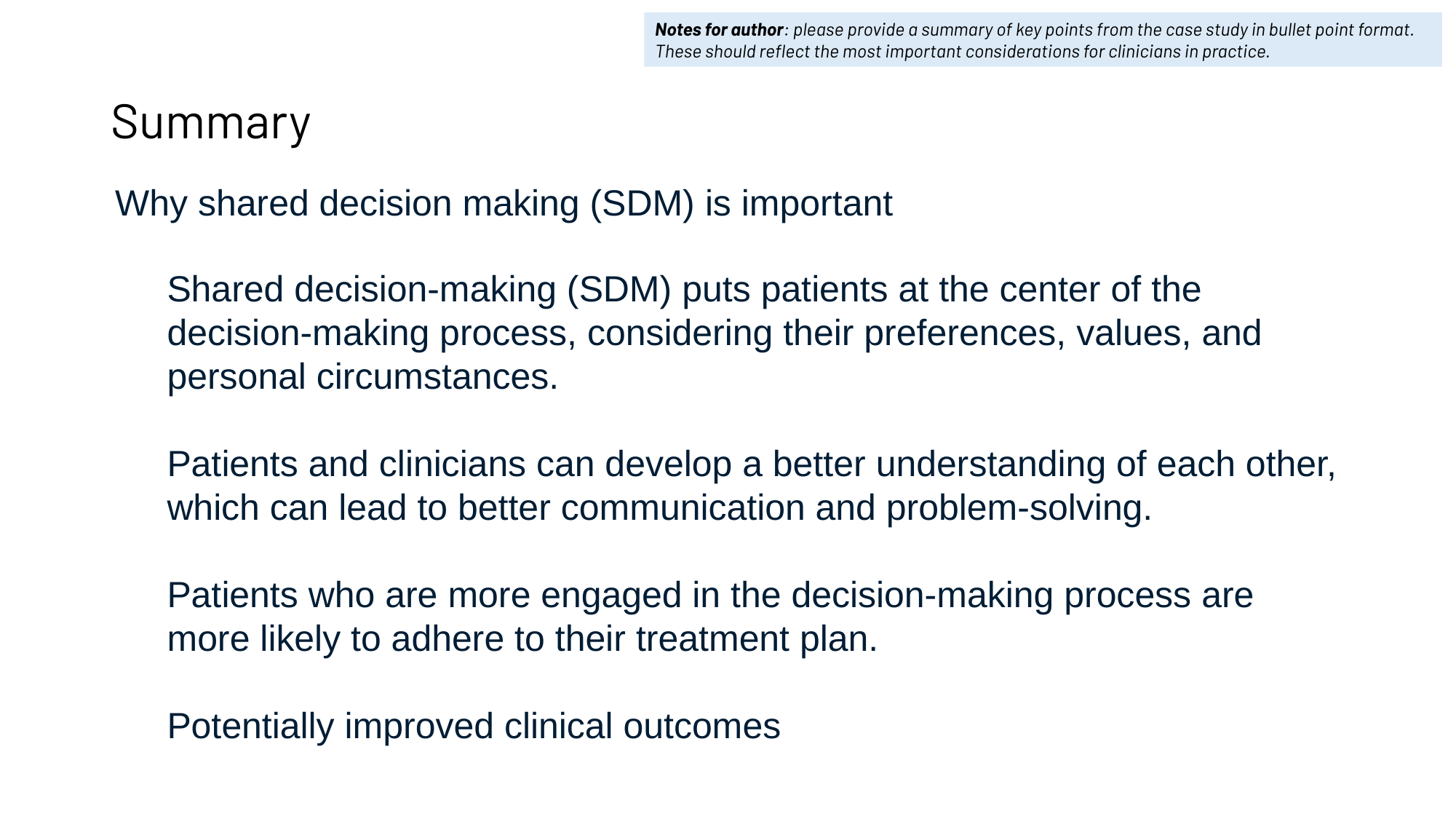

Notes for author: please provide a summary of key points from the case study in bullet point format. These should reflect the most important considerations for clinicians in practice.
# Summary
Why shared decision making (SDM) is important
Shared decision-making (SDM) puts patients at the center of the decision-making process, considering their preferences, values, and personal circumstances.

Patients and clinicians can develop a better understanding of each other, which can lead to better communication and problem-solving.

Patients who are more engaged in the decision-making process are more likely to adhere to their treatment plan.

Potentially improved clinical outcomes